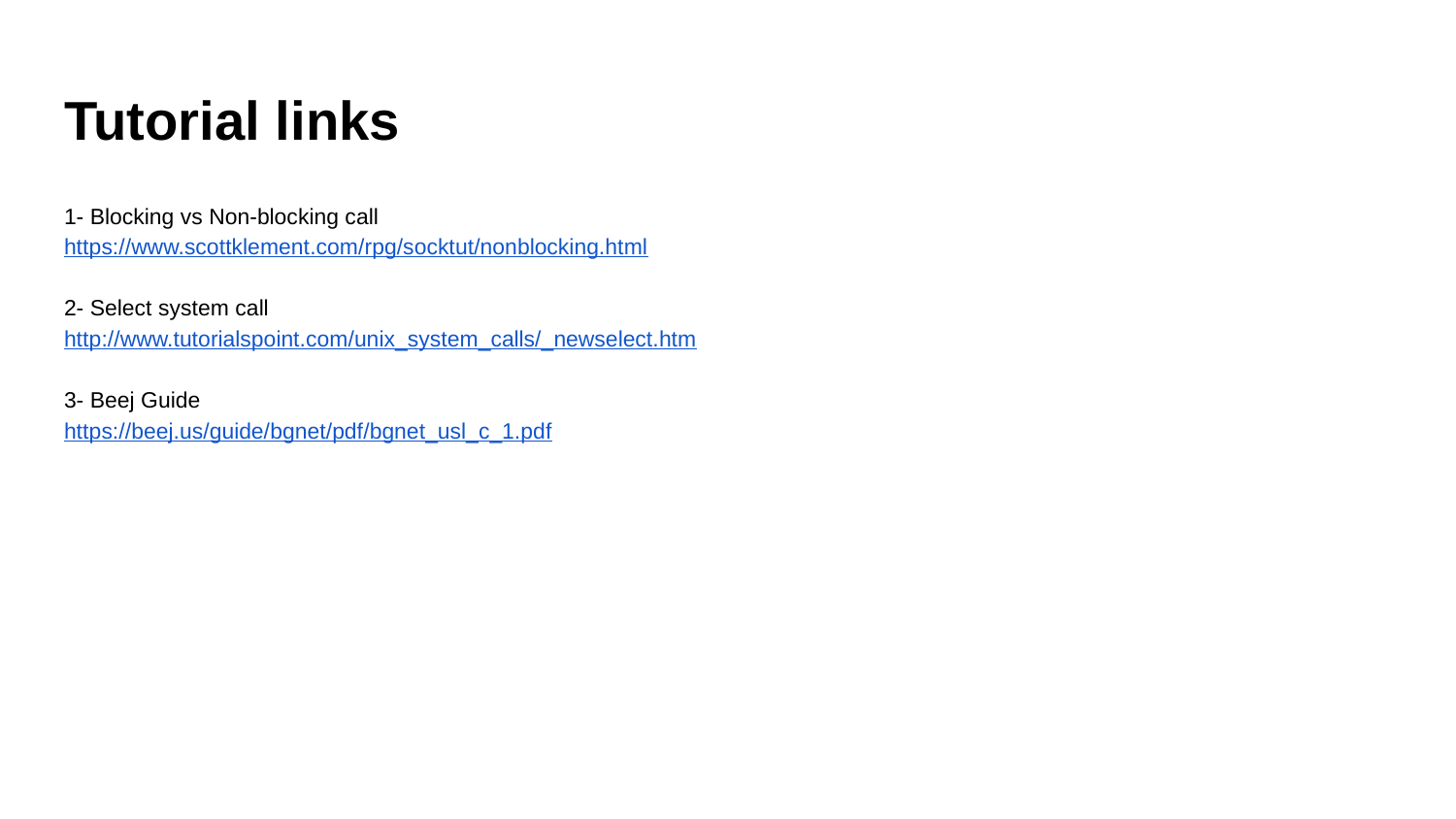

# Tutorial links
1- Blocking vs Non-blocking call
https://www.scottklement.com/rpg/socktut/nonblocking.html

2- Select system call
http://www.tutorialspoint.com/unix_system_calls/_newselect.htm

3- Beej Guide
https://beej.us/guide/bgnet/pdf/bgnet_usl_c_1.pdf